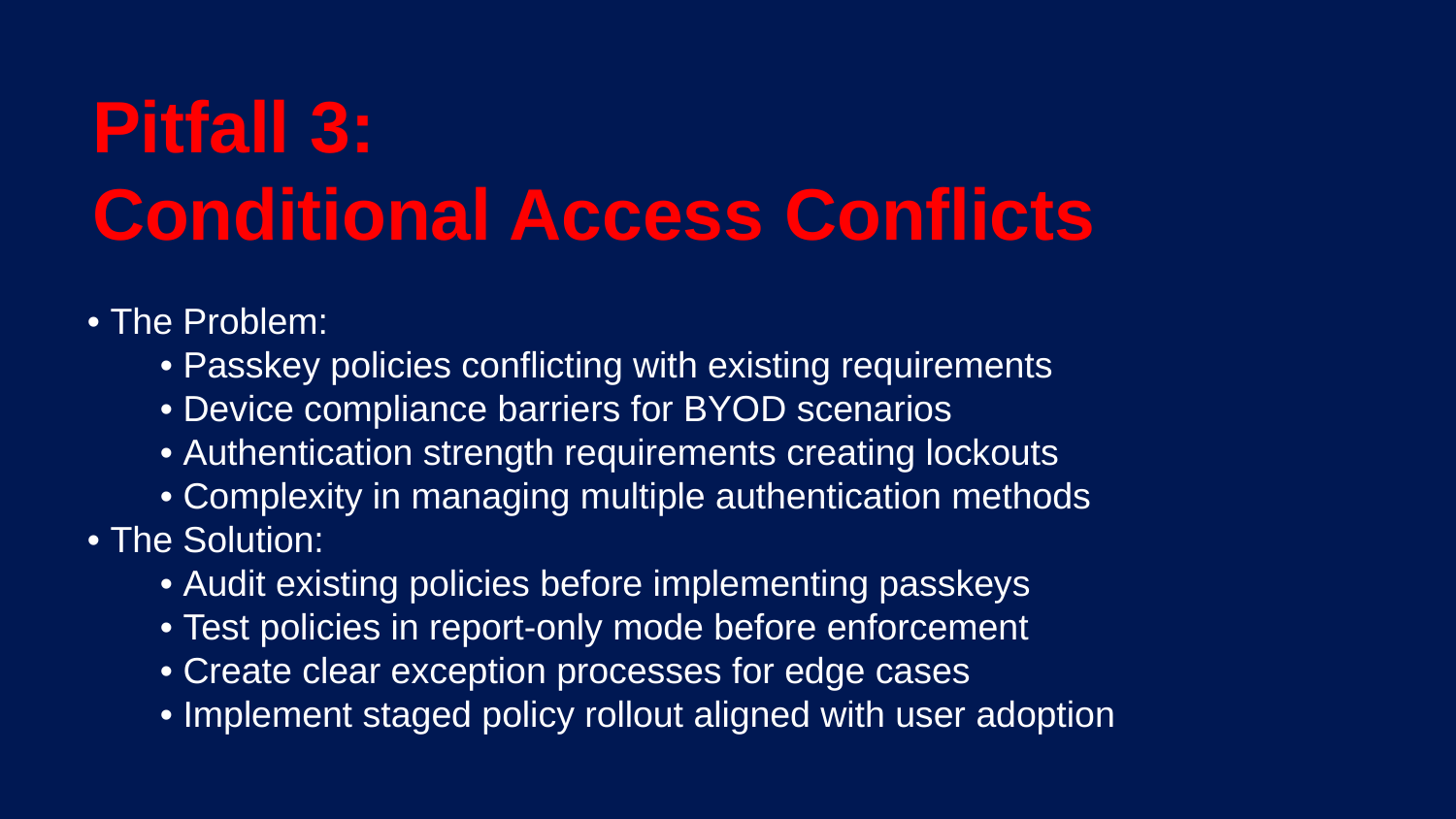

Pitfall 3:
Conditional Access Conflicts
• The Problem:
• Passkey policies conflicting with existing requirements
• Device compliance barriers for BYOD scenarios
• Authentication strength requirements creating lockouts
• Complexity in managing multiple authentication methods
• The Solution:
• Audit existing policies before implementing passkeys
• Test policies in report-only mode before enforcement
• Create clear exception processes for edge cases
• Implement staged policy rollout aligned with user adoption